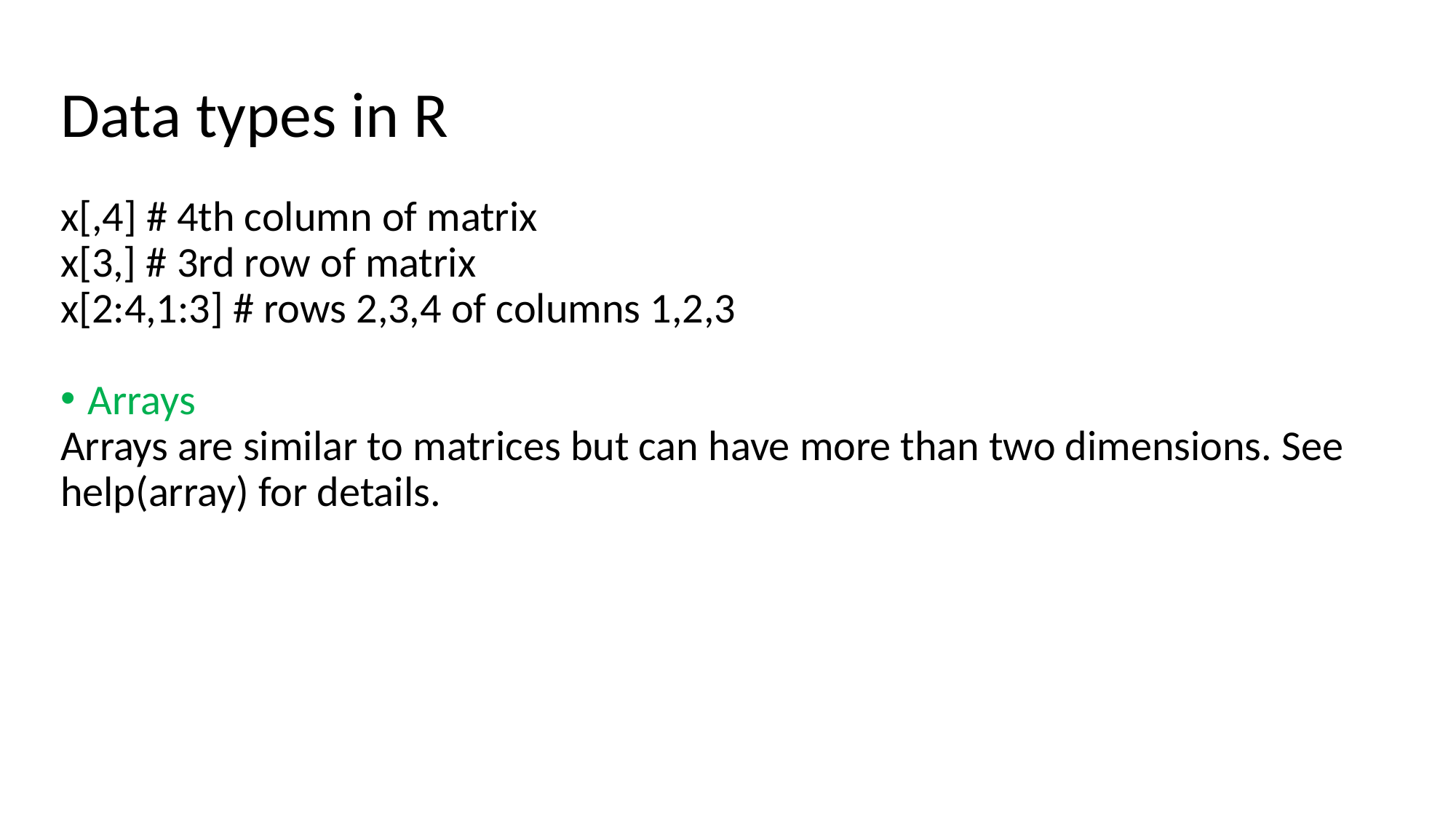

# Data types in R
x[,4] # 4th column of matrix
x[3,] # 3rd row of matrix
x[2:4,1:3] # rows 2,3,4 of columns 1,2,3

Arrays
Arrays are similar to matrices but can have more than two dimensions. See help(array) for details.